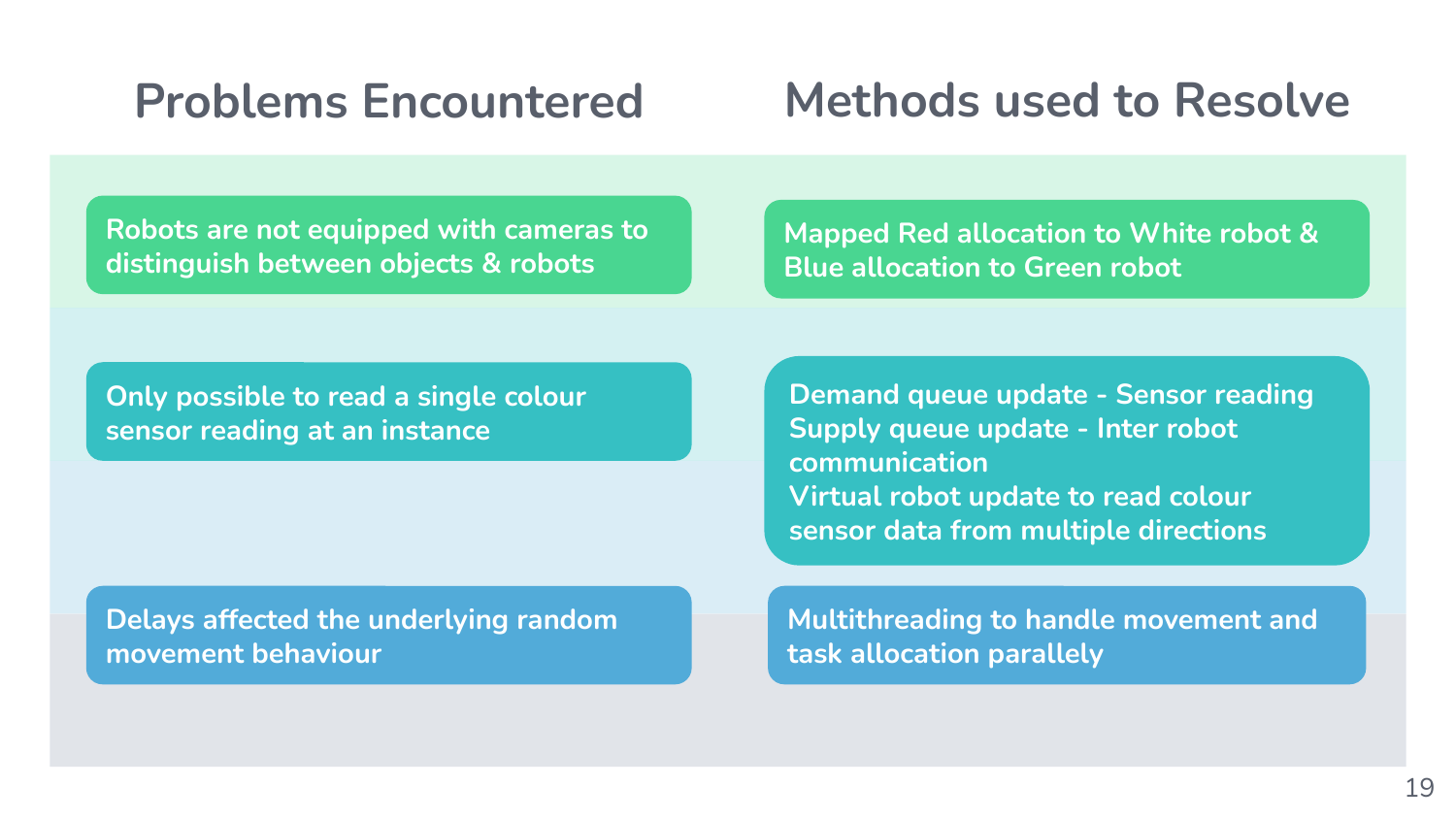

Methods used to Resolve
Problems Encountered

Robots are not equipped with cameras to distinguish between objects & robots
Mapped Red allocation to White robot & Blue allocation to Green robot

Demand queue update - Sensor reading
Supply queue update - Inter robot communication
Virtual robot update to read colour sensor data from multiple directions
Only possible to read a single colour sensor reading at an instance

Delays affected the underlying random movement behaviour
Multithreading to handle movement and task allocation parallely

19